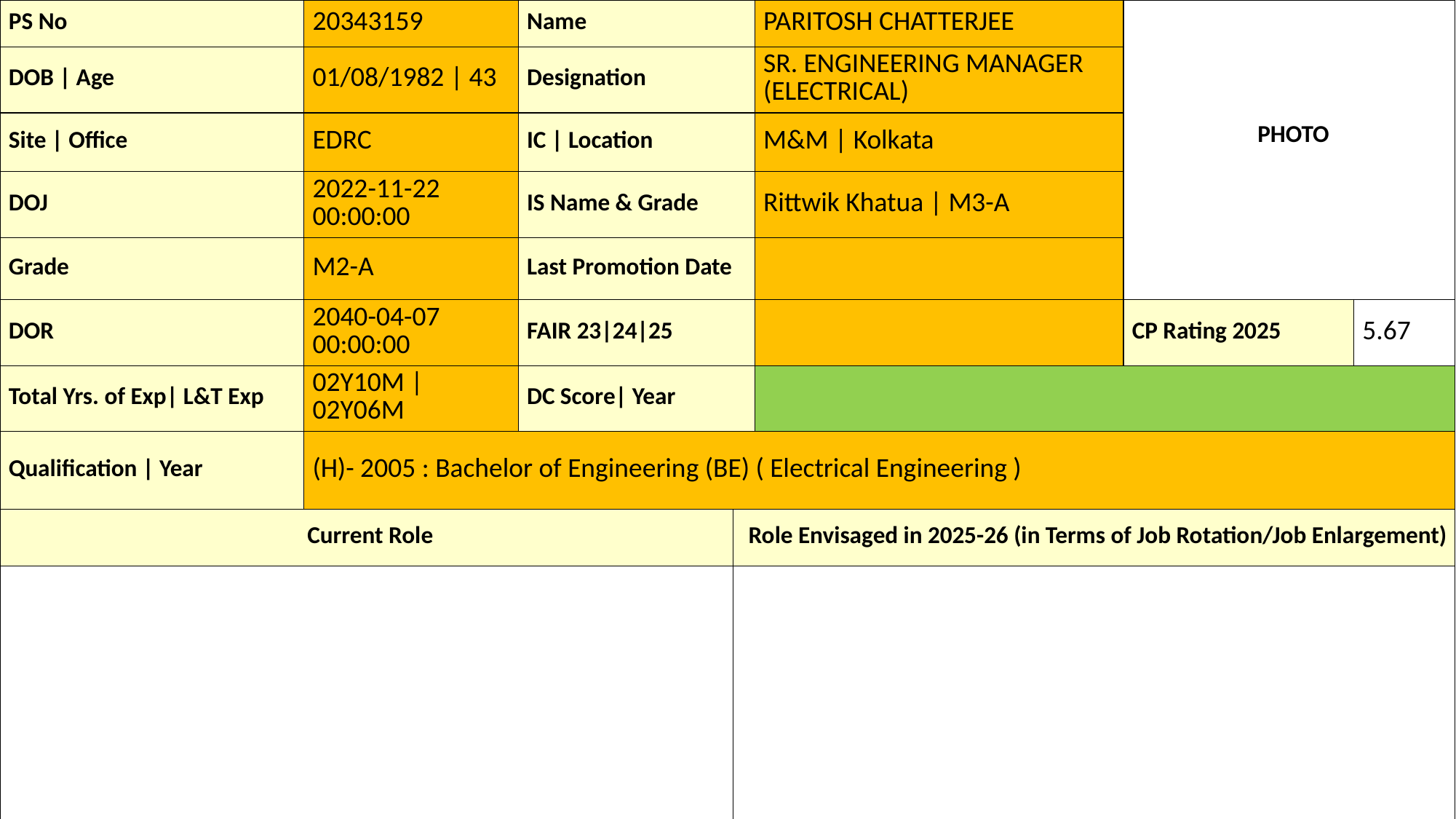

| PS No | 20343159 | Name |  | PARITOSH CHATTERJEE | PHOTO |  |
| --- | --- | --- | --- | --- | --- | --- |
| DOB | Age | 01/08/1982 | 43 | Designation |  | SR. ENGINEERING MANAGER (ELECTRICAL) |  |  |
| Site | Office | EDRC | IC | Location |  | M&M | Kolkata |  |  |
| DOJ | 2022-11-22 00:00:00 | IS Name & Grade |  | Rittwik Khatua | M3-A |  |  |
| Grade | M2-A | Last Promotion Date |  |  |  |  |
| DOR | 2040-04-07 00:00:00 | FAIR 23|24|25 |  |  | CP Rating 2025 | 5.67 |
| Total Yrs. of Exp| L&T Exp | 02Y10M | 02Y06M | DC Score| Year |  |  |  |  |
| Qualification | Year | (H)- 2005 : Bachelor of Engineering (BE) ( Electrical Engineering ) |  |  |  |  |  |
| Current Role |  |  | Role Envisaged in 2025-26 (in Terms of Job Rotation/Job Enlargement) |  |  |  |
|  |  |  |  |  |  |  |